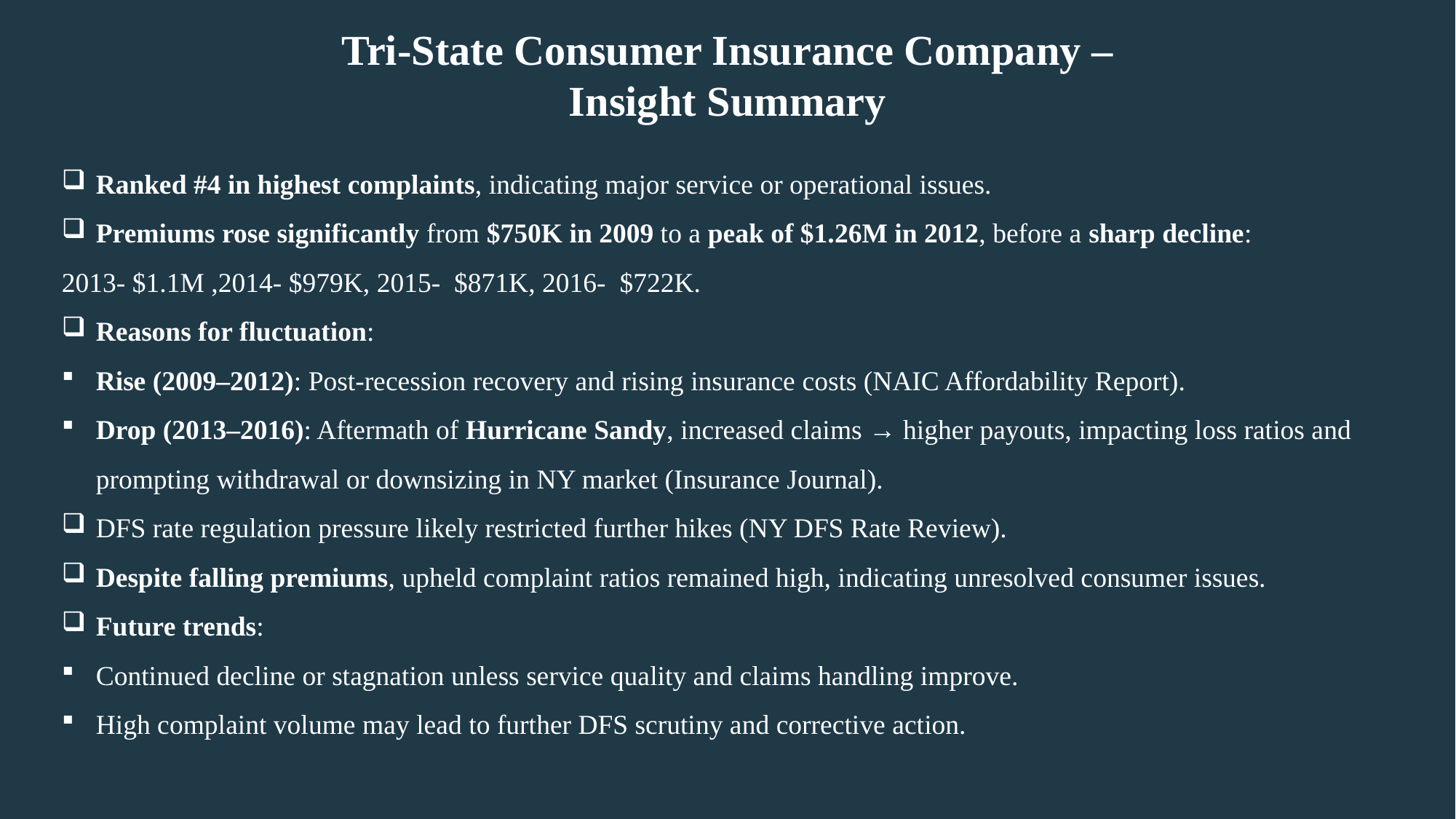

Tri-State Consumer Insurance Company – Insight Summary

Ranked #4 in highest complaints, indicating major service or operational issues.
Premiums rose significantly from $750K in 2009 to a peak of $1.26M in 2012, before a sharp decline:
2013- $1.1M ,2014- $979K, 2015-  $871K, 2016-  $722K.
Reasons for fluctuation:
Rise (2009–2012): Post-recession recovery and rising insurance costs (NAIC Affordability Report).
Drop (2013–2016): Aftermath of Hurricane Sandy, increased claims → higher payouts, impacting loss ratios and prompting withdrawal or downsizing in NY market (Insurance Journal).
DFS rate regulation pressure likely restricted further hikes (NY DFS Rate Review).
Despite falling premiums, upheld complaint ratios remained high, indicating unresolved consumer issues.
Future trends:
Continued decline or stagnation unless service quality and claims handling improve.
High complaint volume may lead to further DFS scrutiny and corrective action.